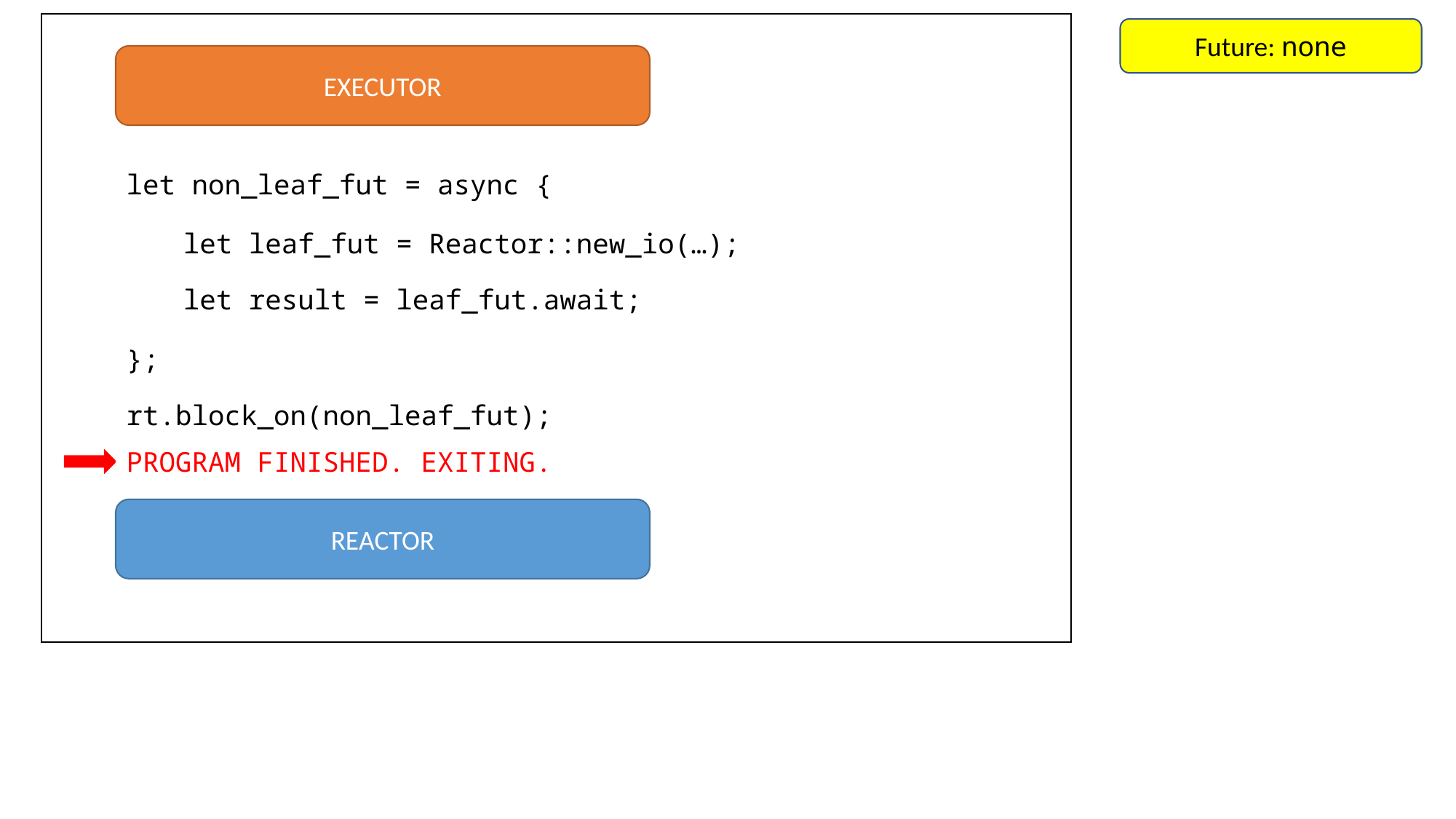

Future: none
EXECUTOR
let non_leaf_fut = async {
let leaf_fut = Reactor::new_io(…);
let result = leaf_fut.await;
};
rt.block_on(non_leaf_fut);
PROGRAM FINISHED. EXITING.

REACTOR